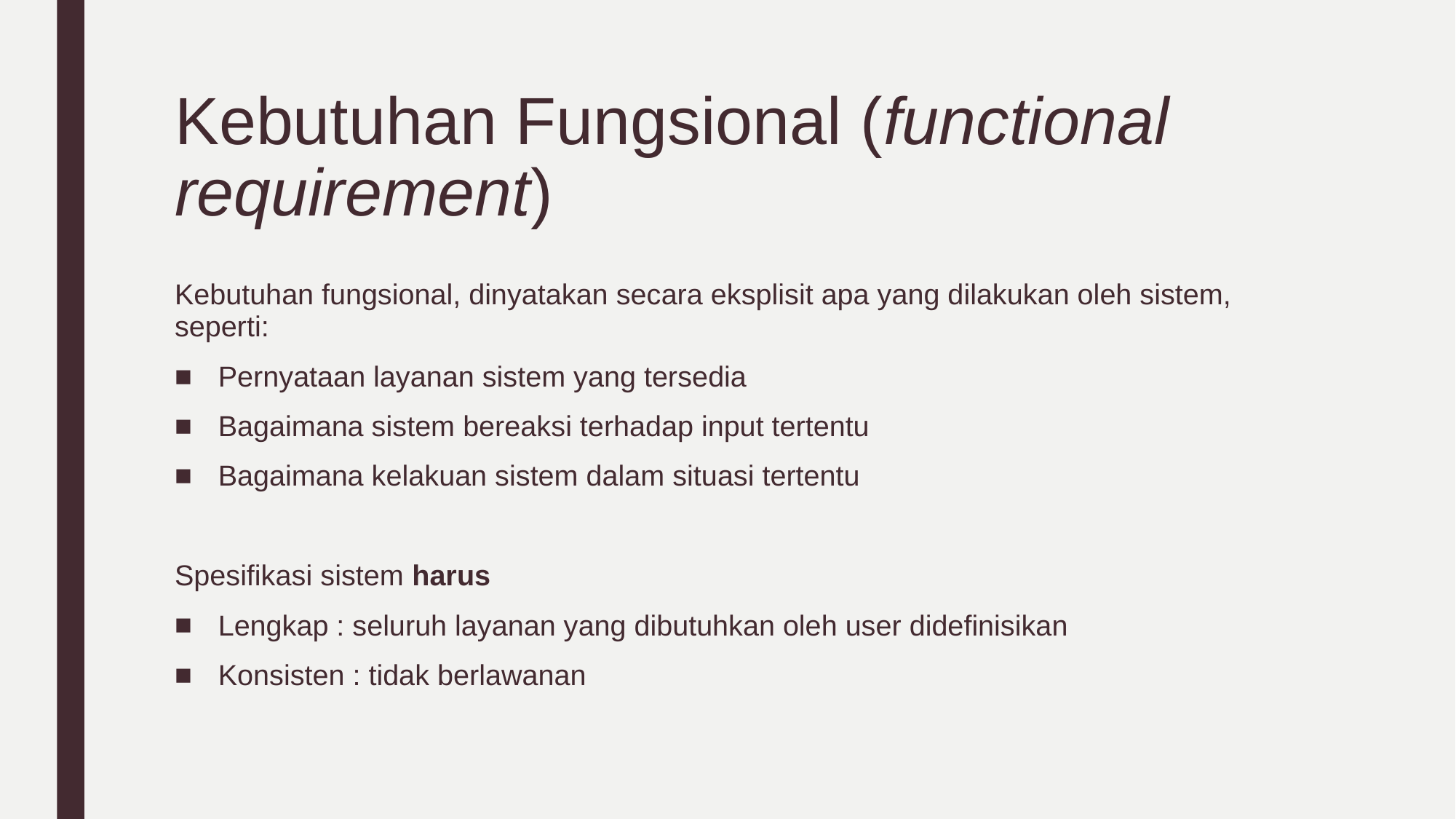

# Kebutuhan Fungsional (functional requirement)
Kebutuhan fungsional, dinyatakan secara eksplisit apa yang dilakukan oleh sistem, seperti:
Pernyataan layanan sistem yang tersedia
Bagaimana sistem bereaksi terhadap input tertentu
Bagaimana kelakuan sistem dalam situasi tertentu

Spesifikasi sistem harus
Lengkap : seluruh layanan yang dibutuhkan oleh user didefinisikan
Konsisten : tidak berlawanan